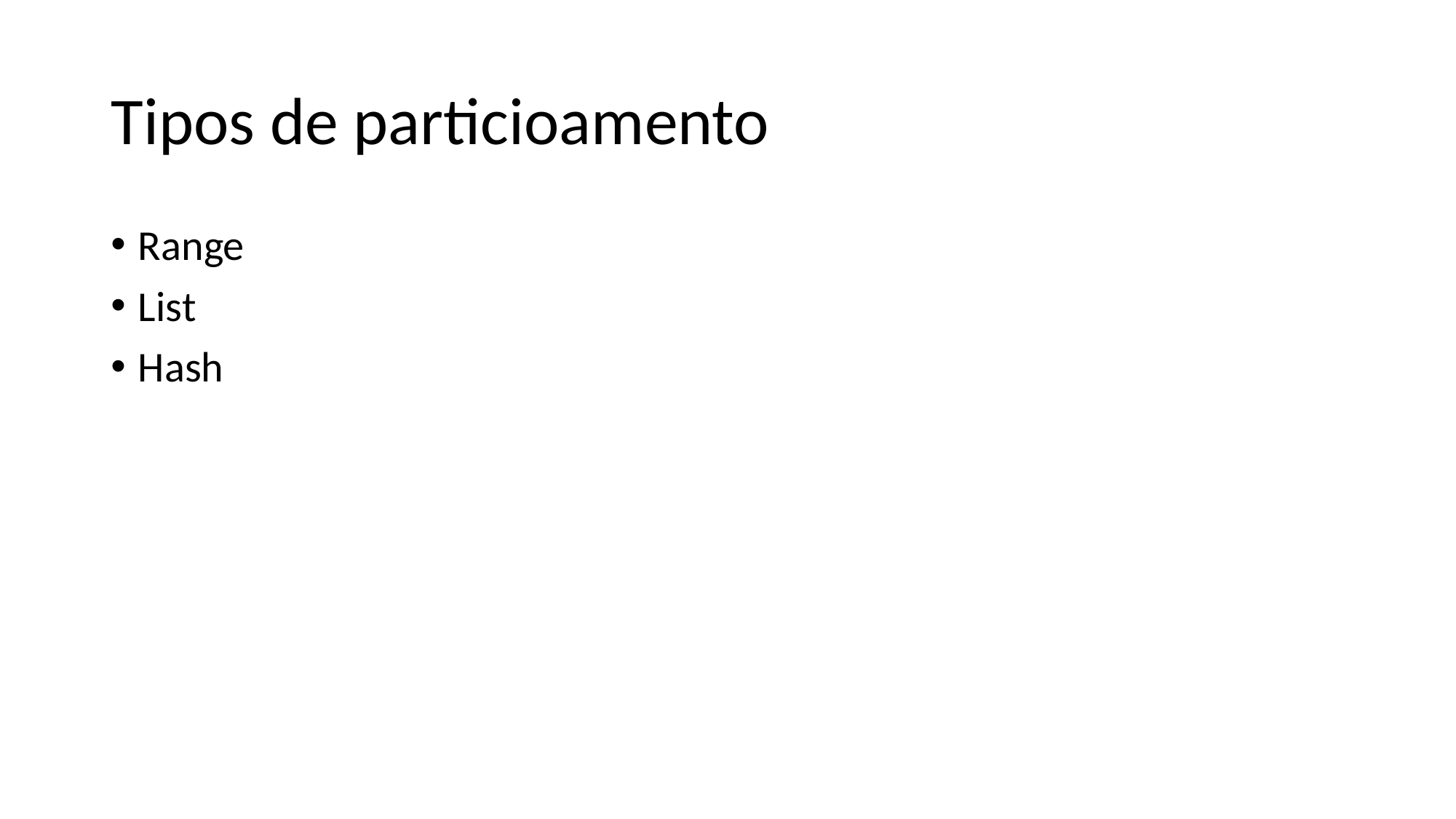

# Tipos de particioamento
Range
List
Hash